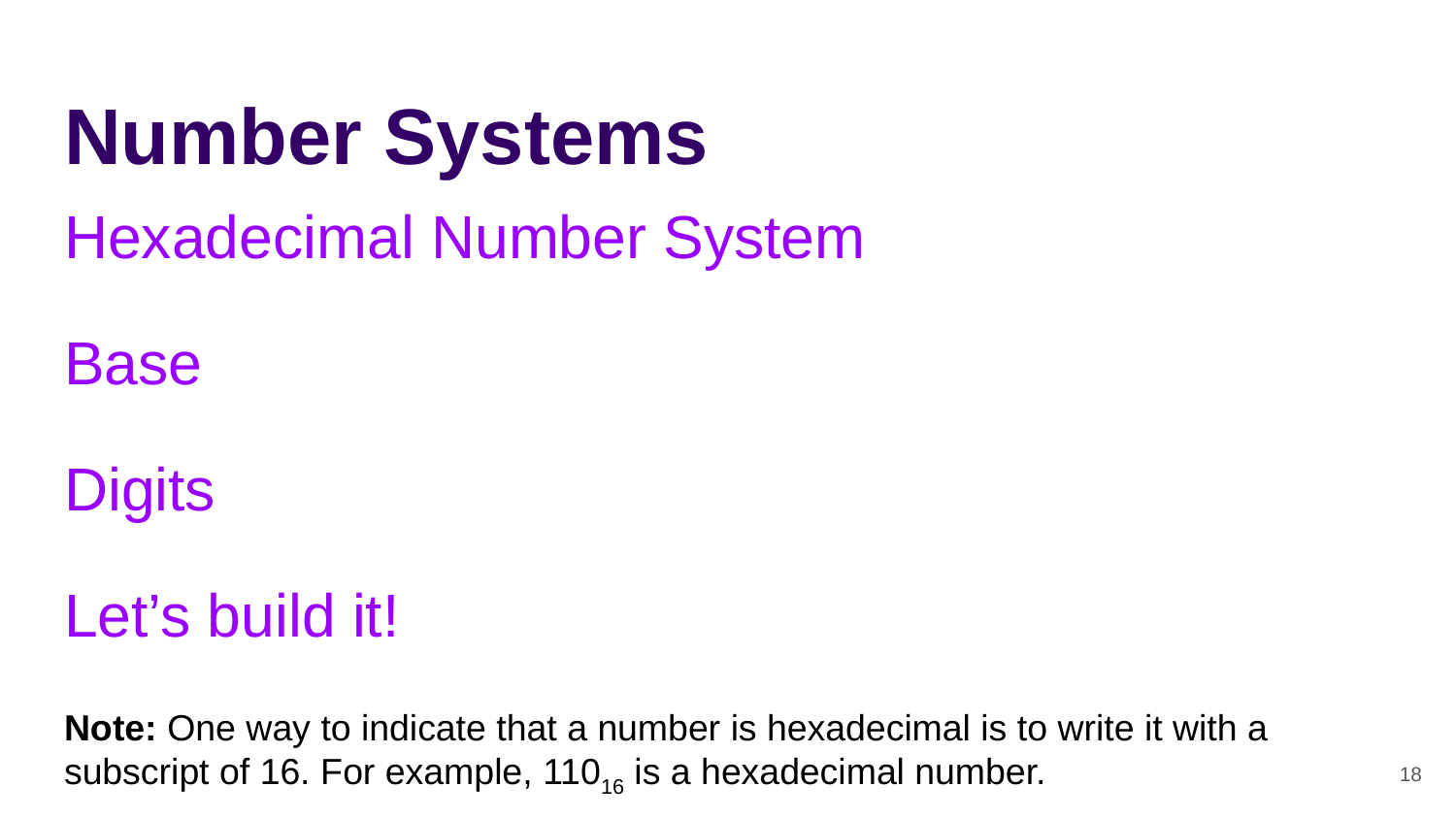

# Number Systems
Hexadecimal Number System

Base

Digits

Let’s build it!
Note: One way to indicate that a number is hexadecimal is to write it with a subscript of 16. For example, 11016 is a hexadecimal number.
18